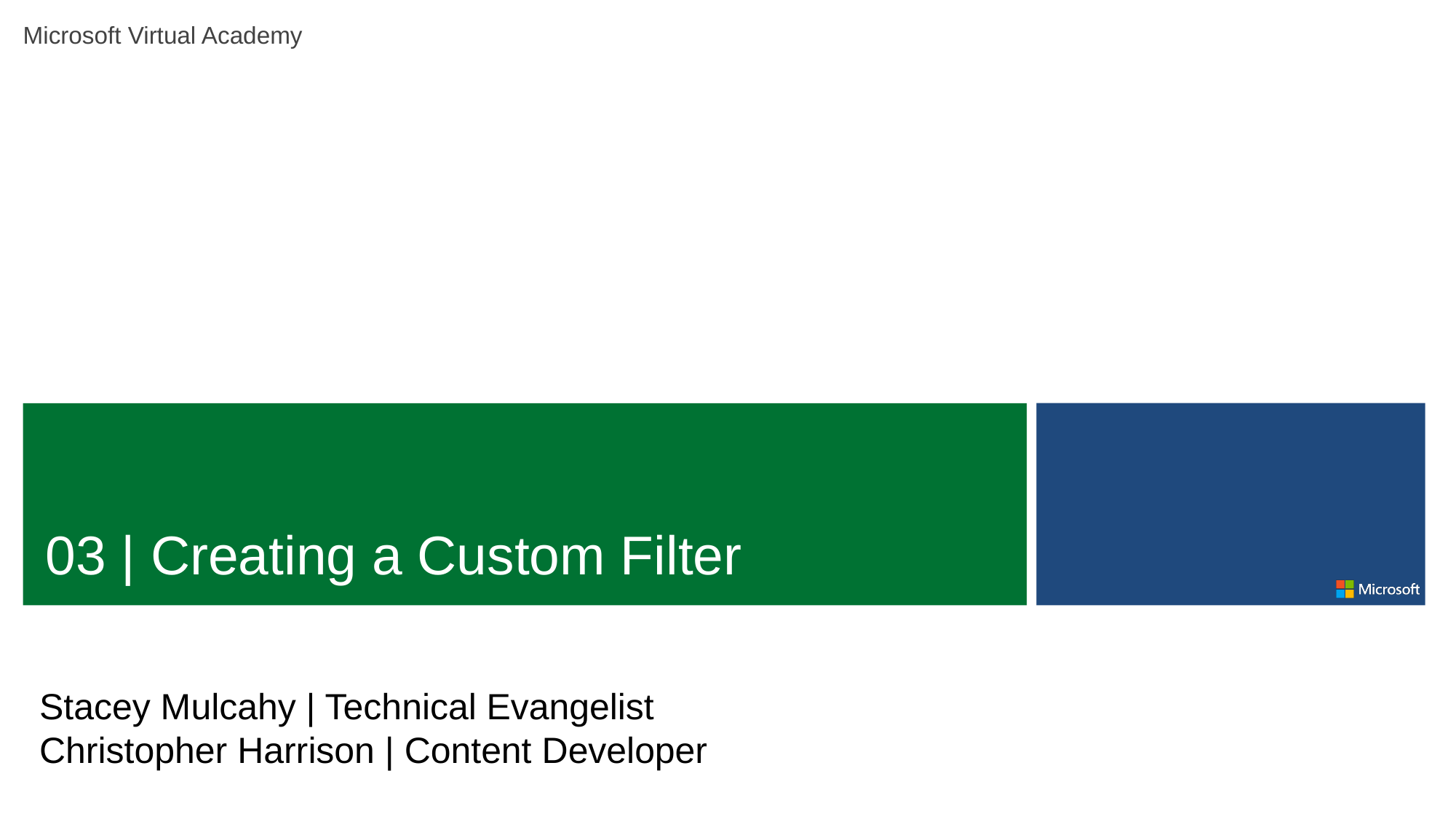

03 | Creating a Custom Filter
Stacey Mulcahy | Technical Evangelist
Christopher Harrison | Content Developer